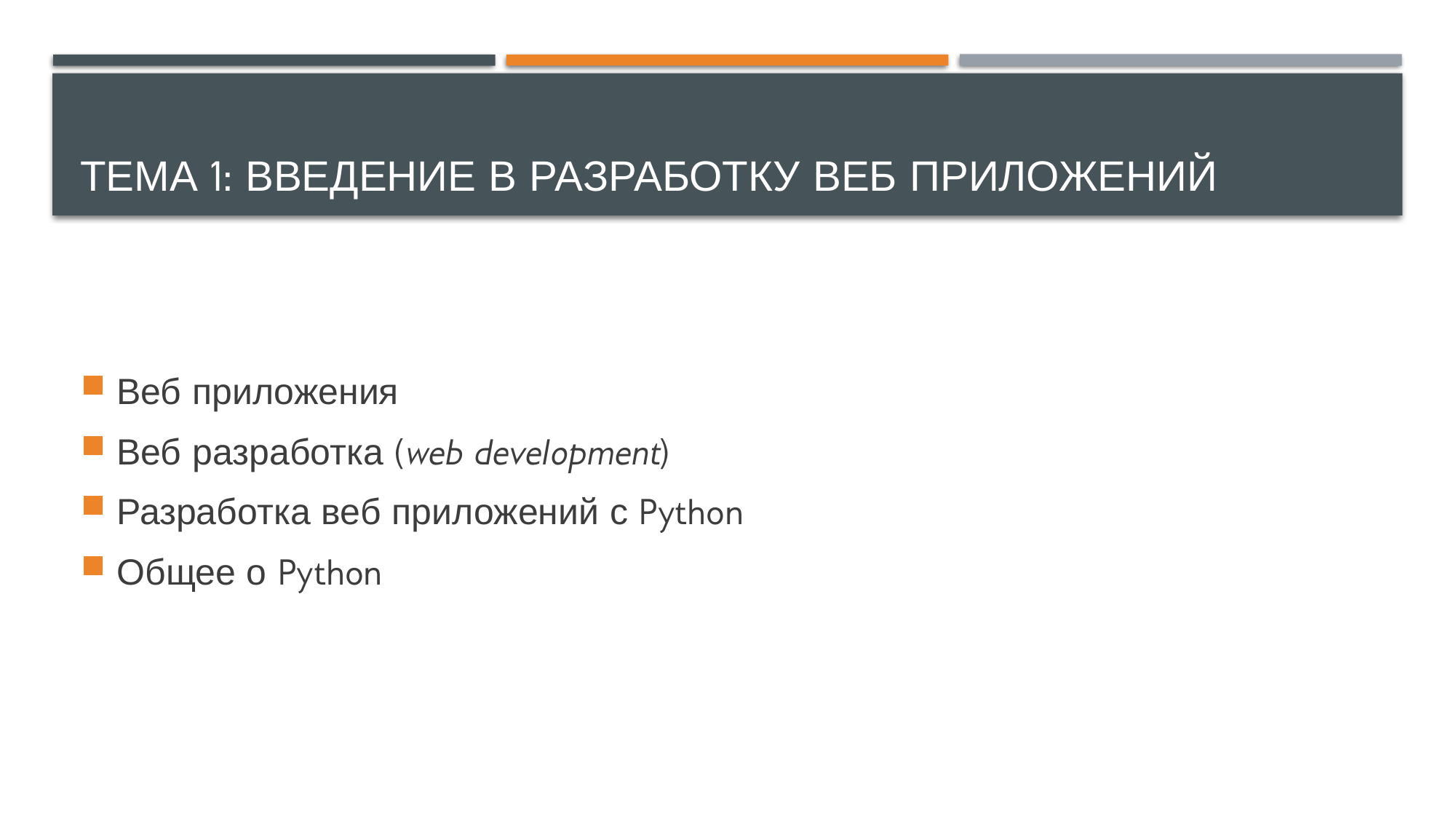

# Тема 1: введение в разработку веб приложений
Веб приложения
Веб разработка (web development)
Разработка веб приложений с Python
Общее о Python